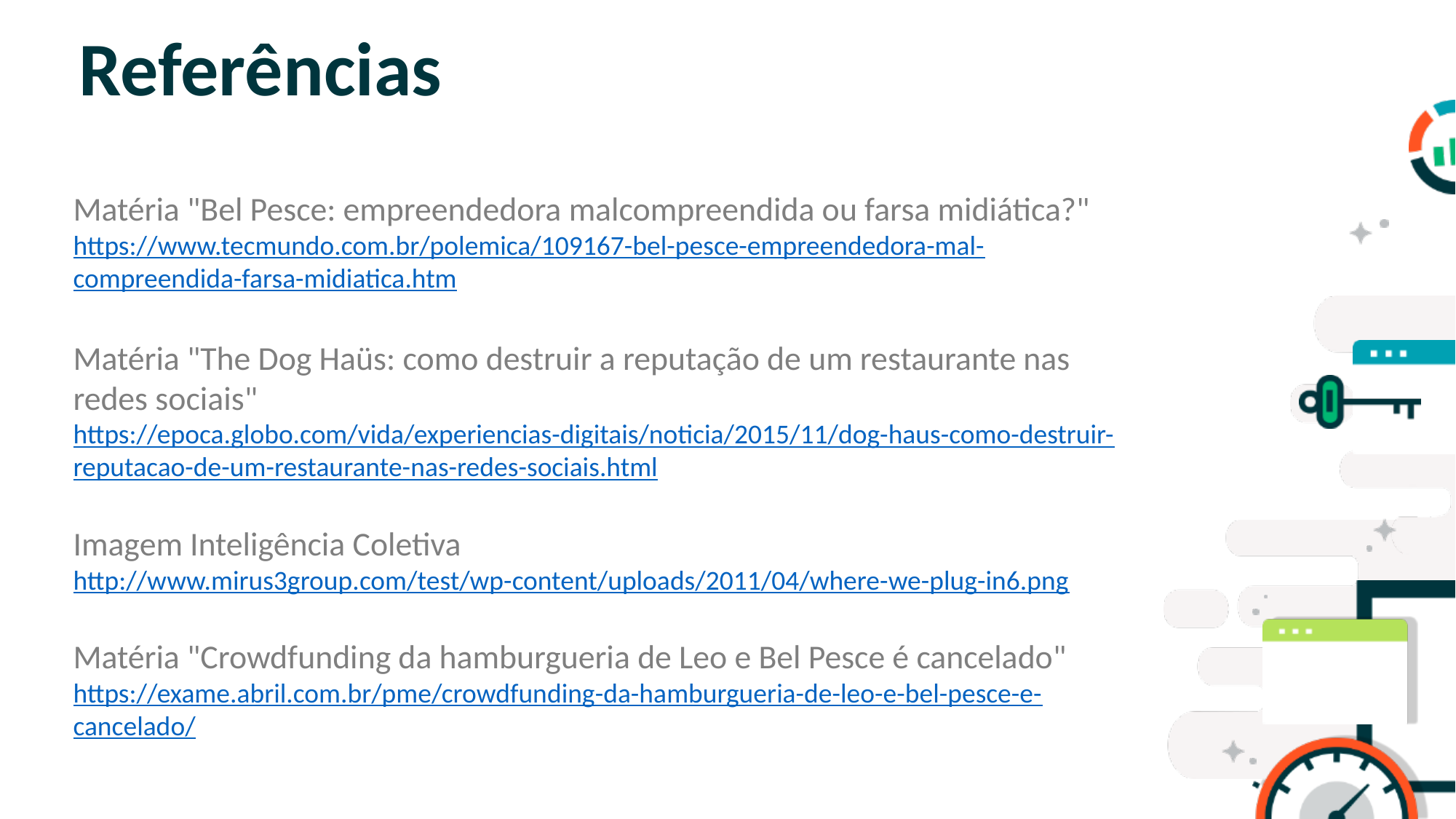

# Referências
Matéria "Bel Pesce: empreendedora malcompreendida ou farsa midiática?"
https://www.tecmundo.com.br/polemica/109167-bel-pesce-empreendedora-mal-compreendida-farsa-midiatica.htm

Matéria "The Dog Haüs: como destruir a reputação de um restaurante nas redes sociais"
https://epoca.globo.com/vida/experiencias-digitais/noticia/2015/11/dog-haus-como-destruir-reputacao-de-um-restaurante-nas-redes-sociais.html

Imagem Inteligência Coletiva
http://www.mirus3group.com/test/wp-content/uploads/2011/04/where-we-plug-in6.png

Matéria "Crowdfunding da hamburgueria de Leo e Bel Pesce é cancelado"
https://exame.abril.com.br/pme/crowdfunding-da-hamburgueria-de-leo-e-bel-pesce-e-cancelado/
SLIDE PARA TÓPICOS